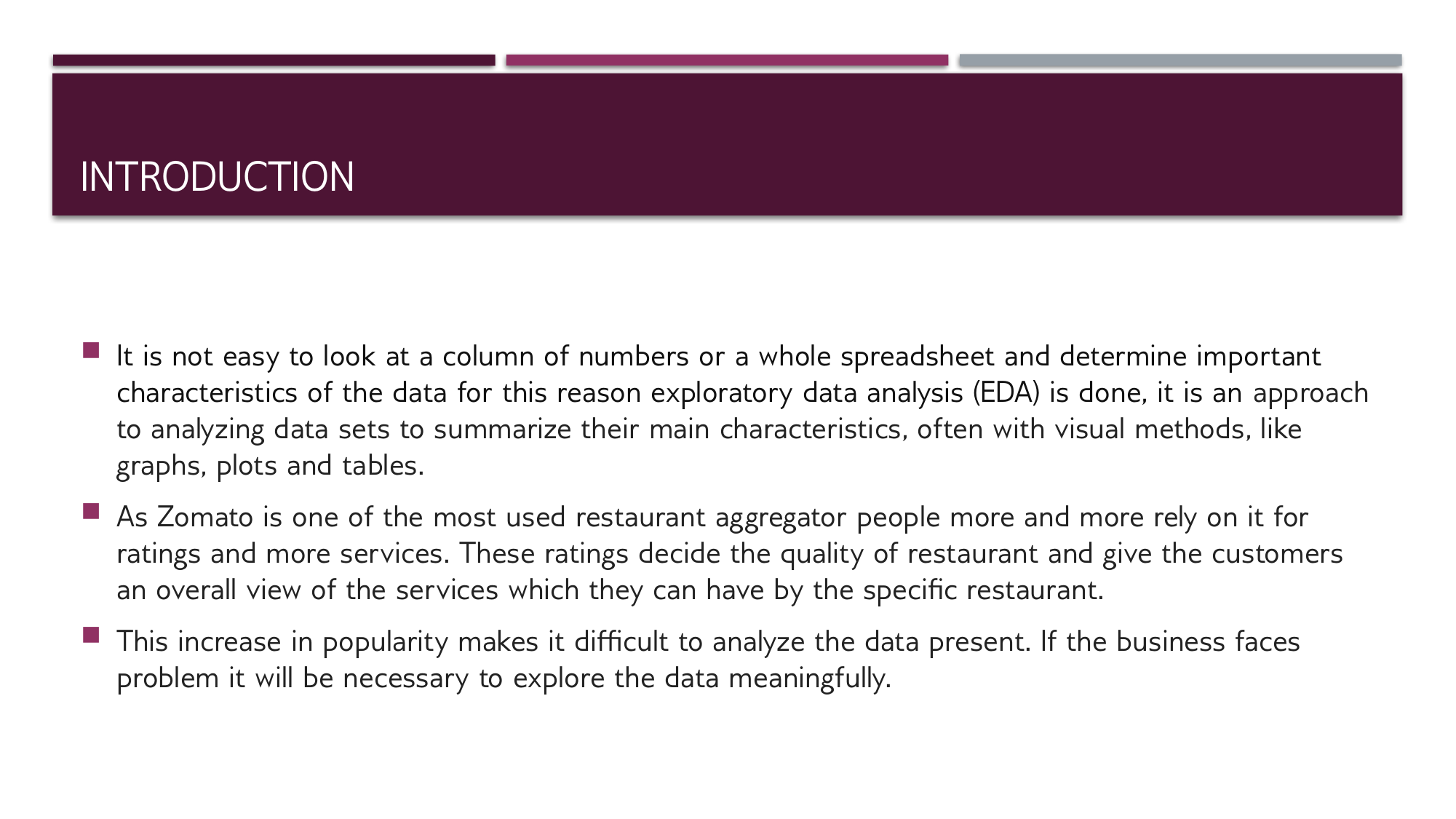

# introduction
It is not easy to look at a column of numbers or a whole spreadsheet and determine important characteristics of the data for this reason exploratory data analysis (EDA) is done, it is an approach to analyzing data sets to summarize their main characteristics, often with visual methods, like graphs, plots and tables.
As Zomato is one of the most used restaurant aggregator people more and more rely on it for ratings and more services. These ratings decide the quality of restaurant and give the customers an overall view of the services which they can have by the specific restaurant.
This increase in popularity makes it difficult to analyze the data present. If the business faces problem it will be necessary to explore the data meaningfully.